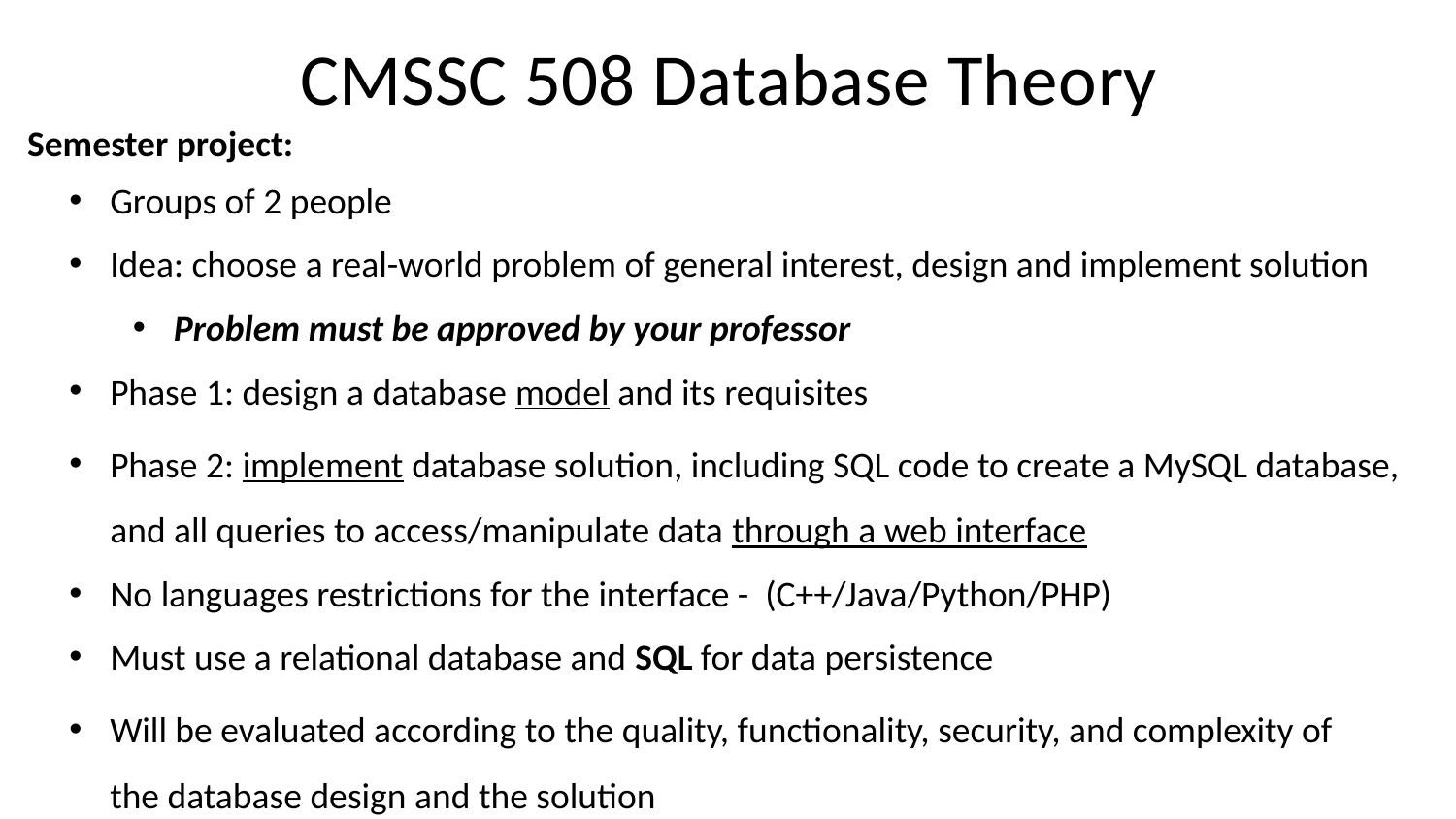

# CMSSC 508 Database Theory
Semester project:
Groups of 2 people
Idea: choose a real-world problem of general interest, design and implement solution
Problem must be approved by your professor
Phase 1: design a database model and its requisites
Phase 2: implement database solution, including SQL code to create a MySQL database, and all queries to access/manipulate data through a web interface
No languages restrictions for the interface -  (C++/Java/Python/PHP)
Must use a relational database and SQL for data persistence
Will be evaluated according to the quality, functionality, security, and complexity of the database design and the solution